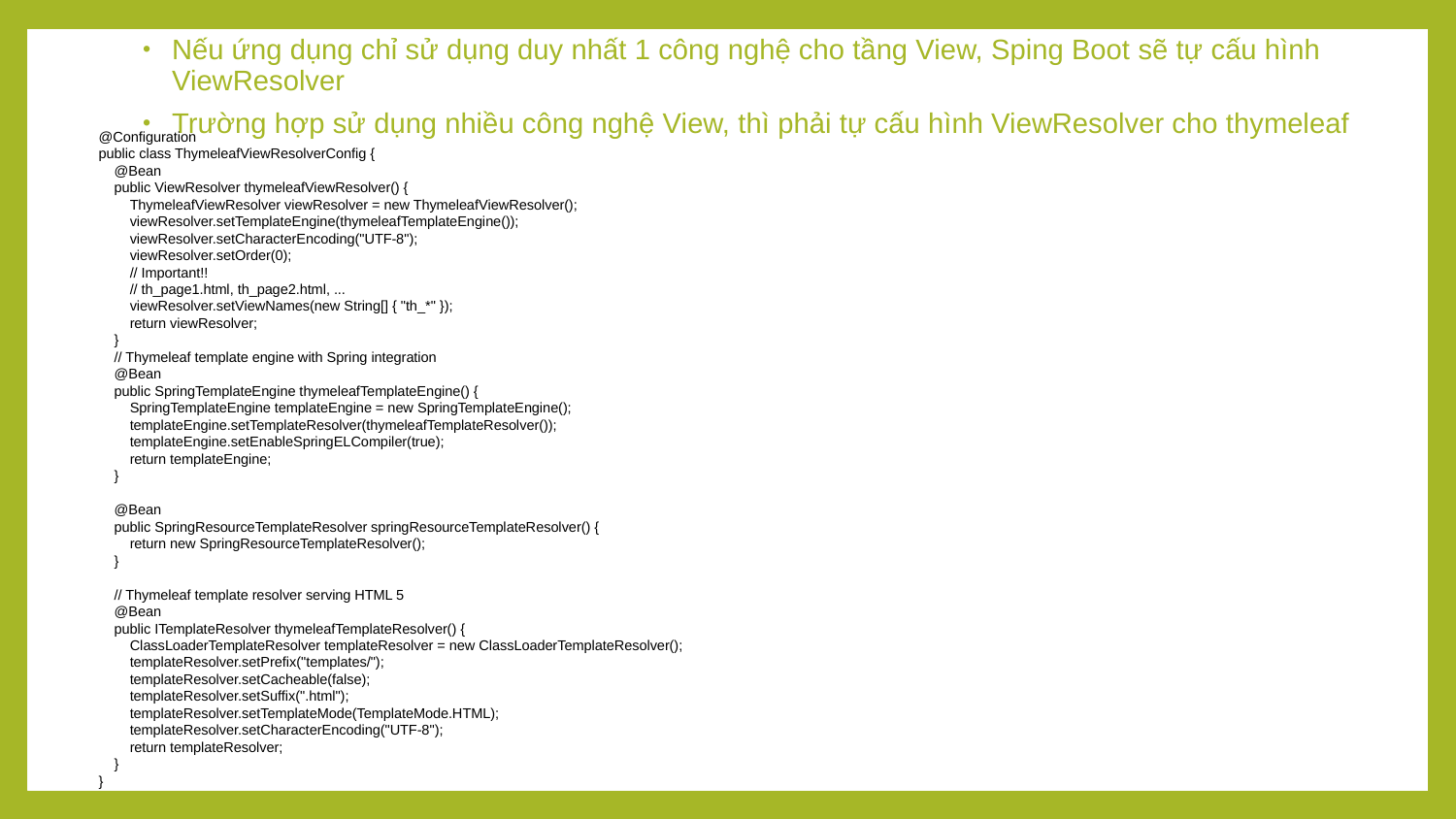

Nếu ứng dụng chỉ sử dụng duy nhất 1 công nghệ cho tầng View, Sping Boot sẽ tự cấu hình ViewResolver
Trường hợp sử dụng nhiều công nghệ View, thì phải tự cấu hình ViewResolver cho thymeleaf

@Configuration
public class ThymeleafViewResolverConfig {
    @Bean
    public ViewResolver thymeleafViewResolver() {
        ThymeleafViewResolver viewResolver = new ThymeleafViewResolver();
        viewResolver.setTemplateEngine(thymeleafTemplateEngine());
        viewResolver.setCharacterEncoding("UTF-8");
        viewResolver.setOrder(0);
        // Important!!
        // th_page1.html, th_page2.html, ...
        viewResolver.setViewNames(new String[] { "th_*" });
        return viewResolver;
    }
    // Thymeleaf template engine with Spring integration
    @Bean
    public SpringTemplateEngine thymeleafTemplateEngine() {
        SpringTemplateEngine templateEngine = new SpringTemplateEngine();
        templateEngine.setTemplateResolver(thymeleafTemplateResolver());
        templateEngine.setEnableSpringELCompiler(true);
        return templateEngine;
    }

    @Bean
    public SpringResourceTemplateResolver springResourceTemplateResolver() {
        return new SpringResourceTemplateResolver();
    }

    // Thymeleaf template resolver serving HTML 5
    @Bean
    public ITemplateResolver thymeleafTemplateResolver() {
        ClassLoaderTemplateResolver templateResolver = new ClassLoaderTemplateResolver();
        templateResolver.setPrefix("templates/");
        templateResolver.setCacheable(false);
        templateResolver.setSuffix(".html");
        templateResolver.setTemplateMode(TemplateMode.HTML);
        templateResolver.setCharacterEncoding("UTF-8");
        return templateResolver;
    }
}